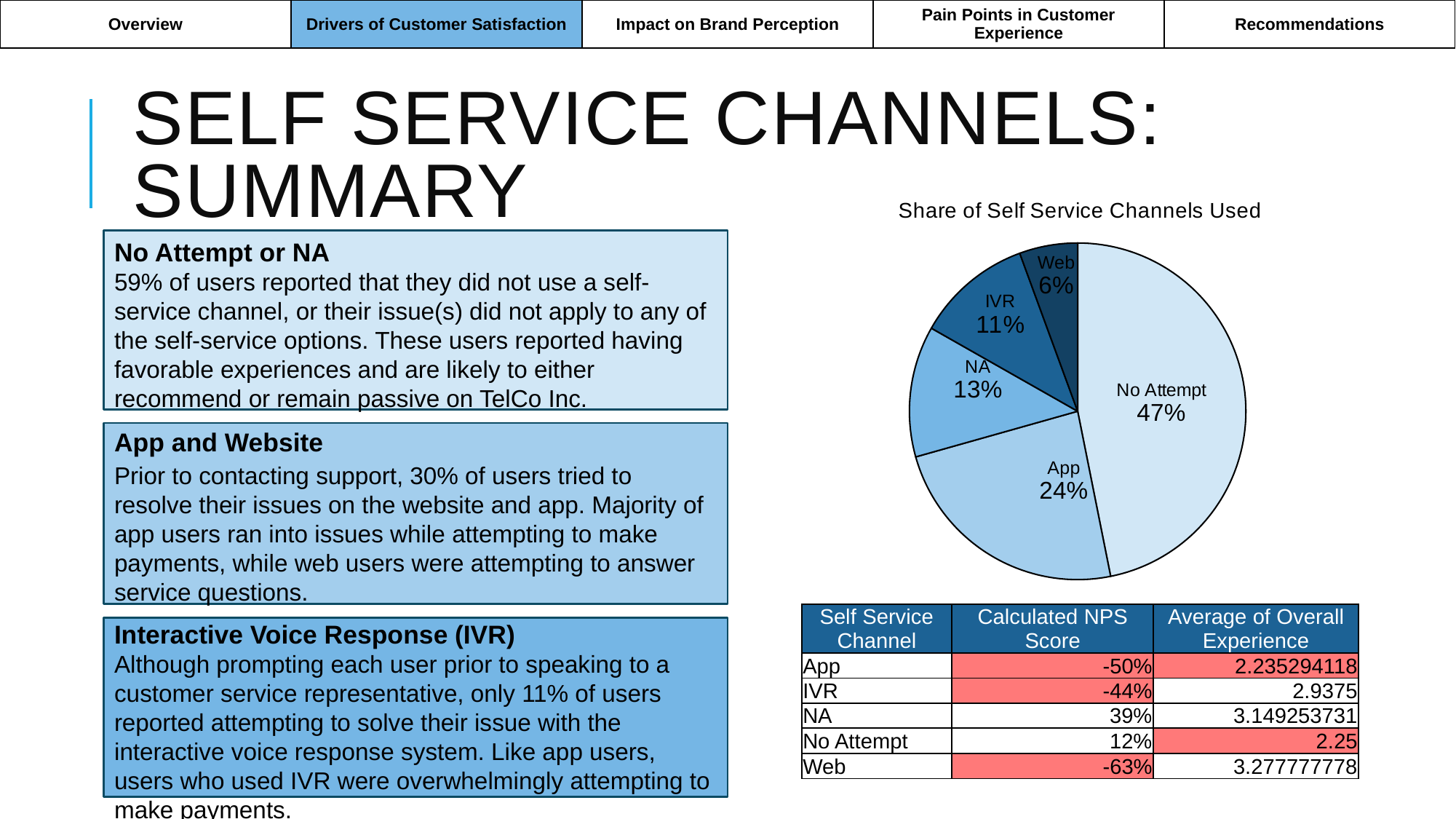

| Overview | Drivers of Customer Satisfaction | Impact on Brand Perception | Pain Points in Customer Experience | Recommendations |
| --- | --- | --- | --- | --- |
# Self Service Channels: Summary

### Chart: Share of Self Service Channels Used

| Category |  |
|---|---|
| No Attempt | 67.0 |
| App | 34.0 |
| NA | 18.0 |
| IVR | 16.0 |
| Web | 8.0 |
No Attempt or NA
59% of users reported that they did not use a self-service channel, or their issue(s) did not apply to any of the self-service options. These users reported having favorable experiences and are likely to either recommend or remain passive on TelCo Inc.

App and Website

Prior to contacting support, 30% of users tried to resolve their issues on the website and app. Majority of app users ran into issues while attempting to make payments, while web users were attempting to answer service questions.

| Self Service Channel | Calculated NPS Score | Average of Overall Experience |
| --- | --- | --- |
| App | -50% | 2.235294118 |
| IVR | -44% | 2.9375 |
| NA | 39% | 3.149253731 |
| No Attempt | 12% | 2.25 |
| Web | -63% | 3.277777778 |

Interactive Voice Response (IVR)
Although prompting each user prior to speaking to a customer service representative, only 11% of users reported attempting to solve their issue with the interactive voice response system. Like app users, users who used IVR were overwhelmingly attempting to make payments.